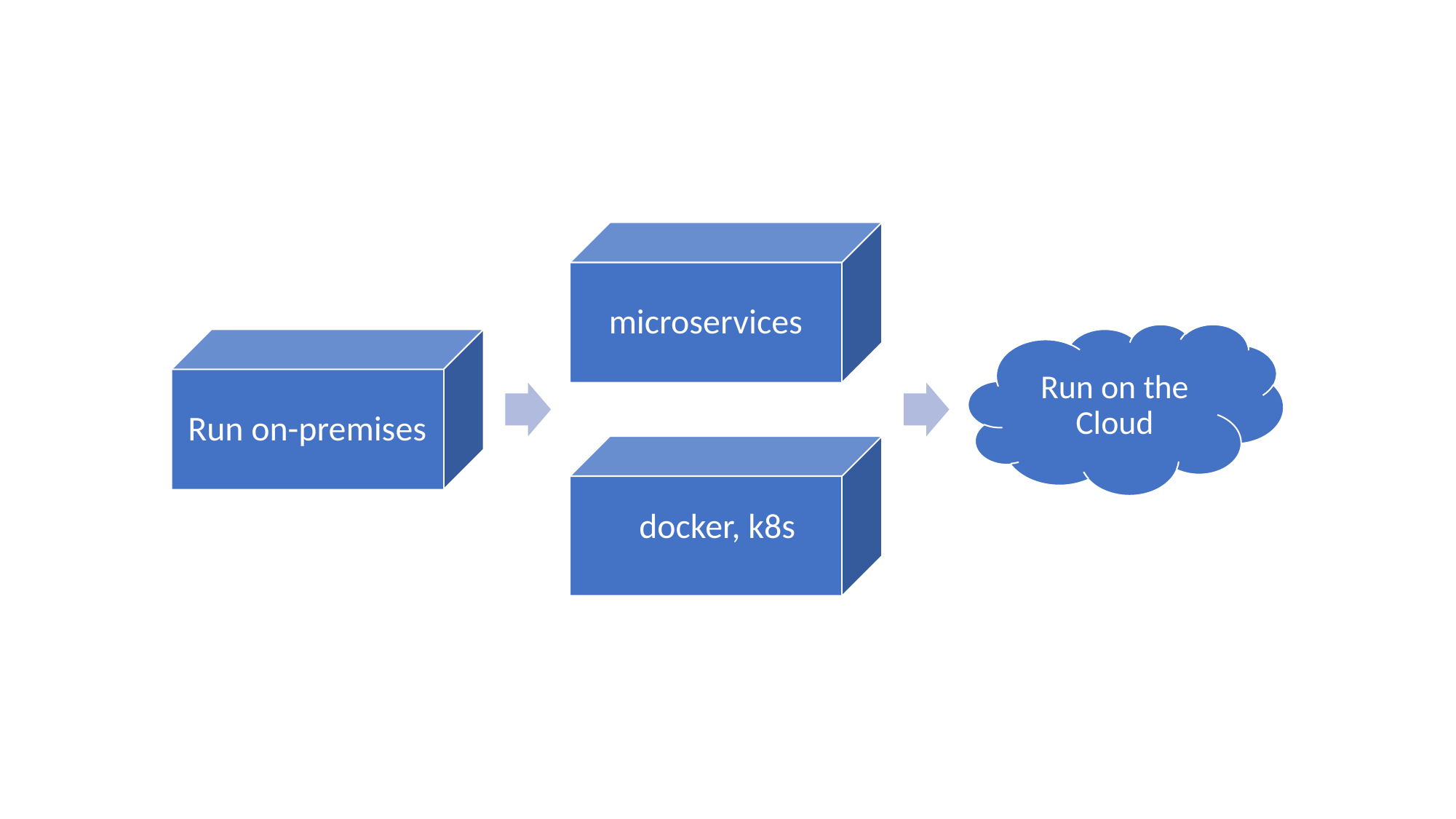

microservices
Run on the Cloud
Run on-premises

docker, k8s